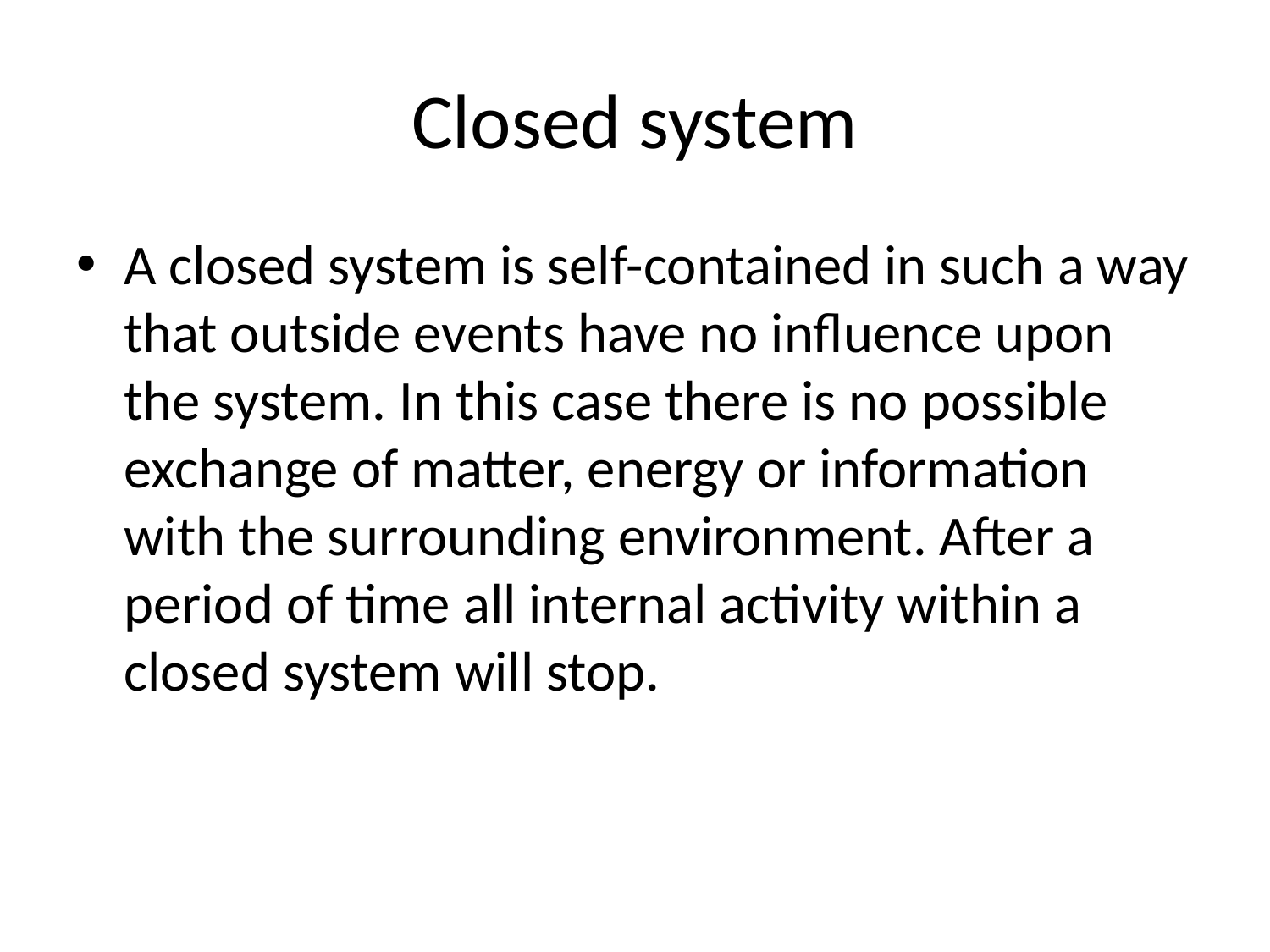

# Closed system
A closed system is self-contained in such a way that outside events have no influence upon the system. In this case there is no possible exchange of matter, energy or information with the surrounding environment. After a period of time all internal activity within a closed system will stop.